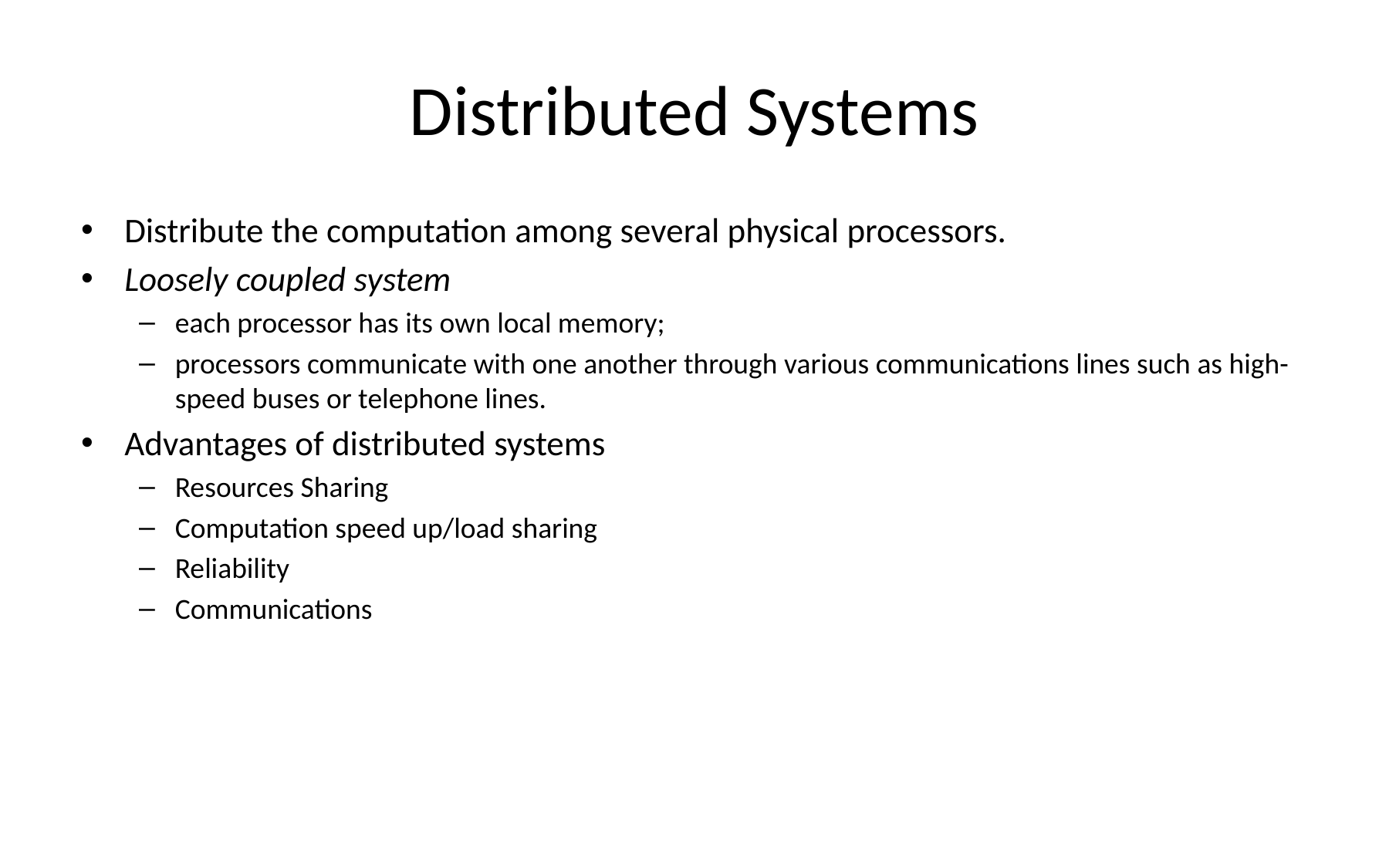

# Distributed Systems
Distribute the computation among several physical processors.
Loosely coupled system
each processor has its own local memory;
processors communicate with one another through various communications lines such as high-speed buses or telephone lines.
Advantages of distributed systems
Resources Sharing
Computation speed up/load sharing
Reliability
Communications